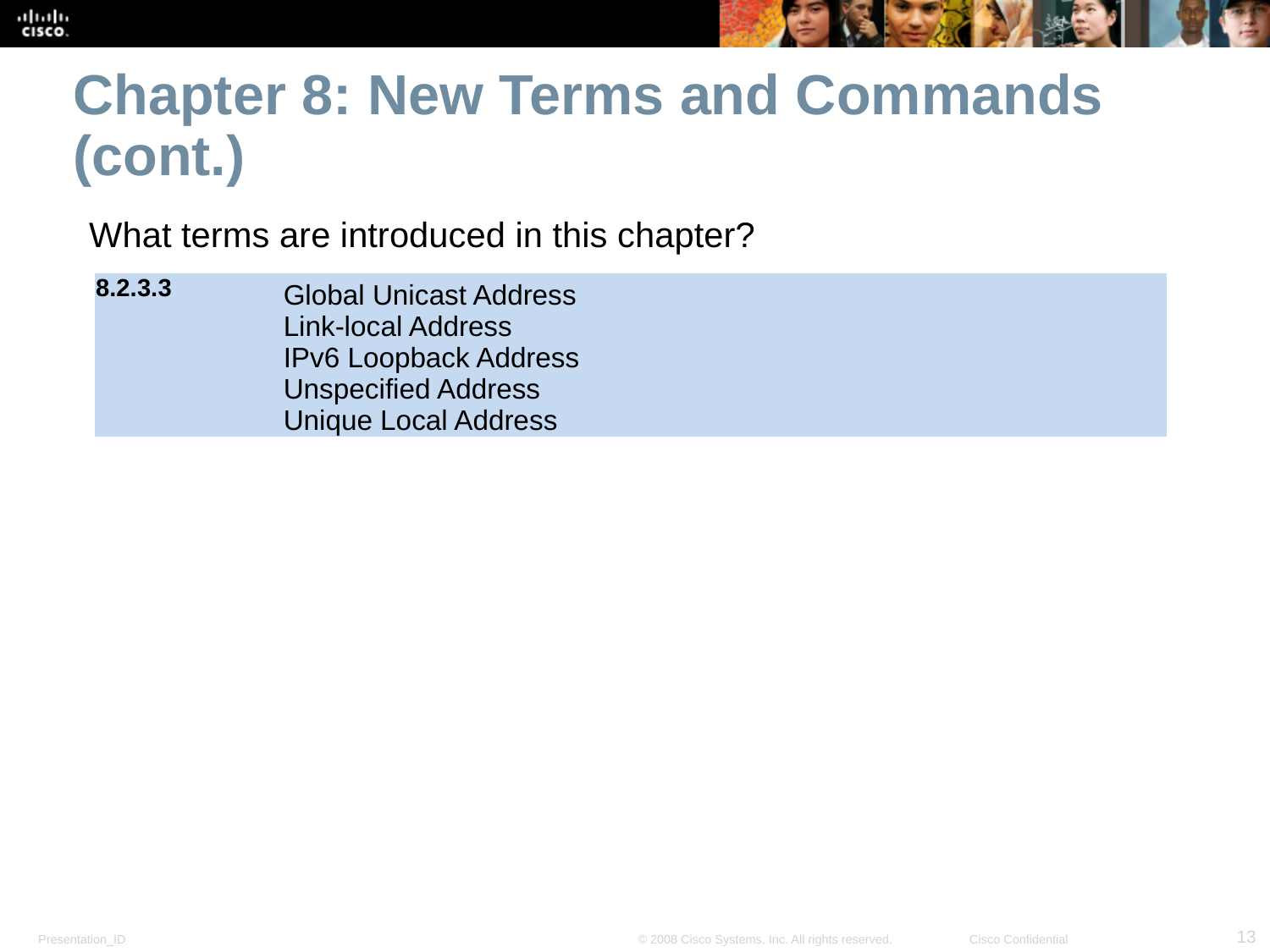

Chapter 8: New Terms and Commands (cont.)
What terms are introduced in this chapter?
| 8.2.3.3 | Global Unicast Address Link-local Address IPv6 Loopback Address Unspecified Address Unique Local Address |
| --- | --- |